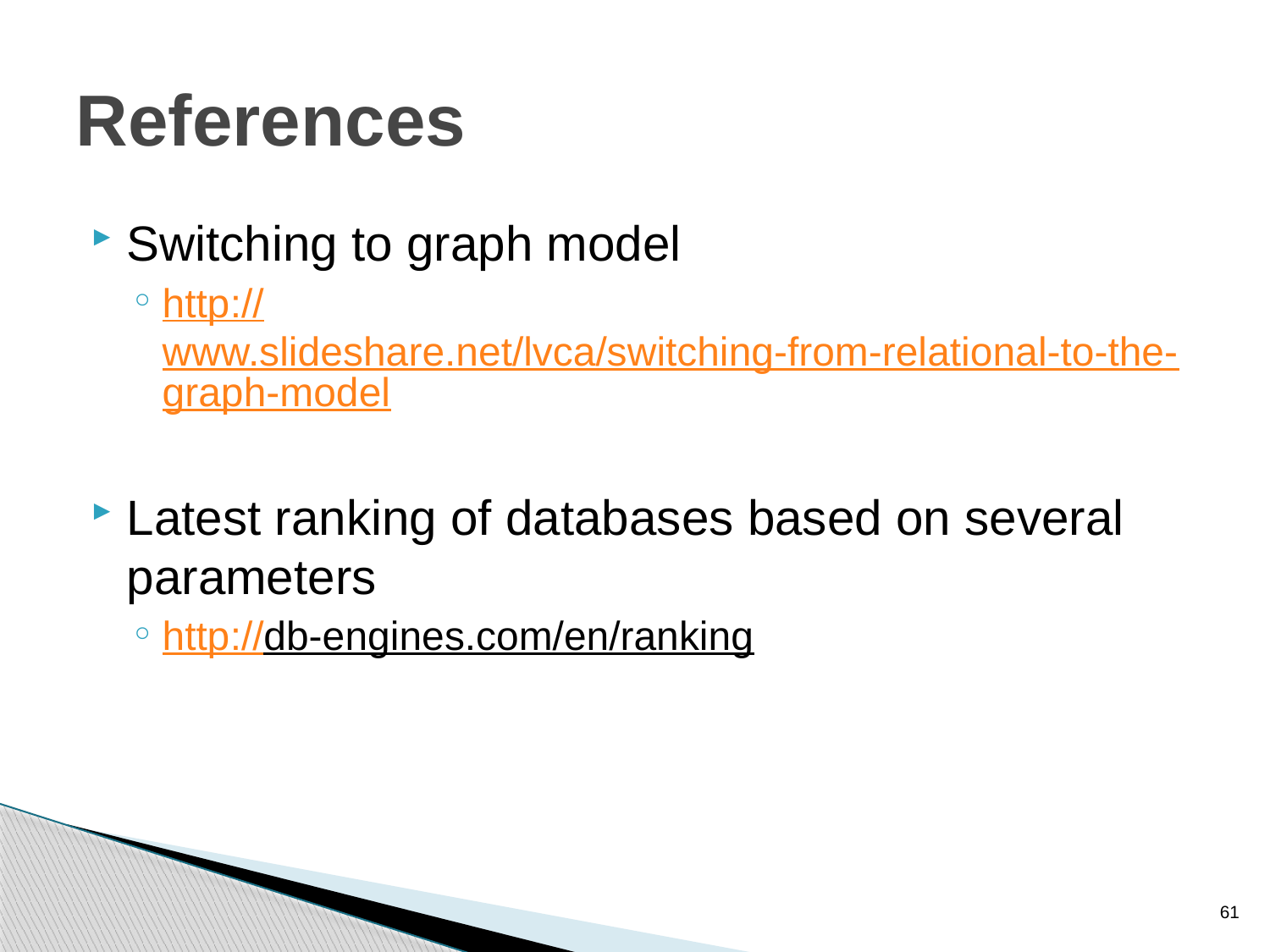

# References
Switching to graph model
http://www.slideshare.net/lvca/switching-from-relational-to-the-graph-model

Latest ranking of databases based on several parameters
http://db-engines.com/en/ranking

61